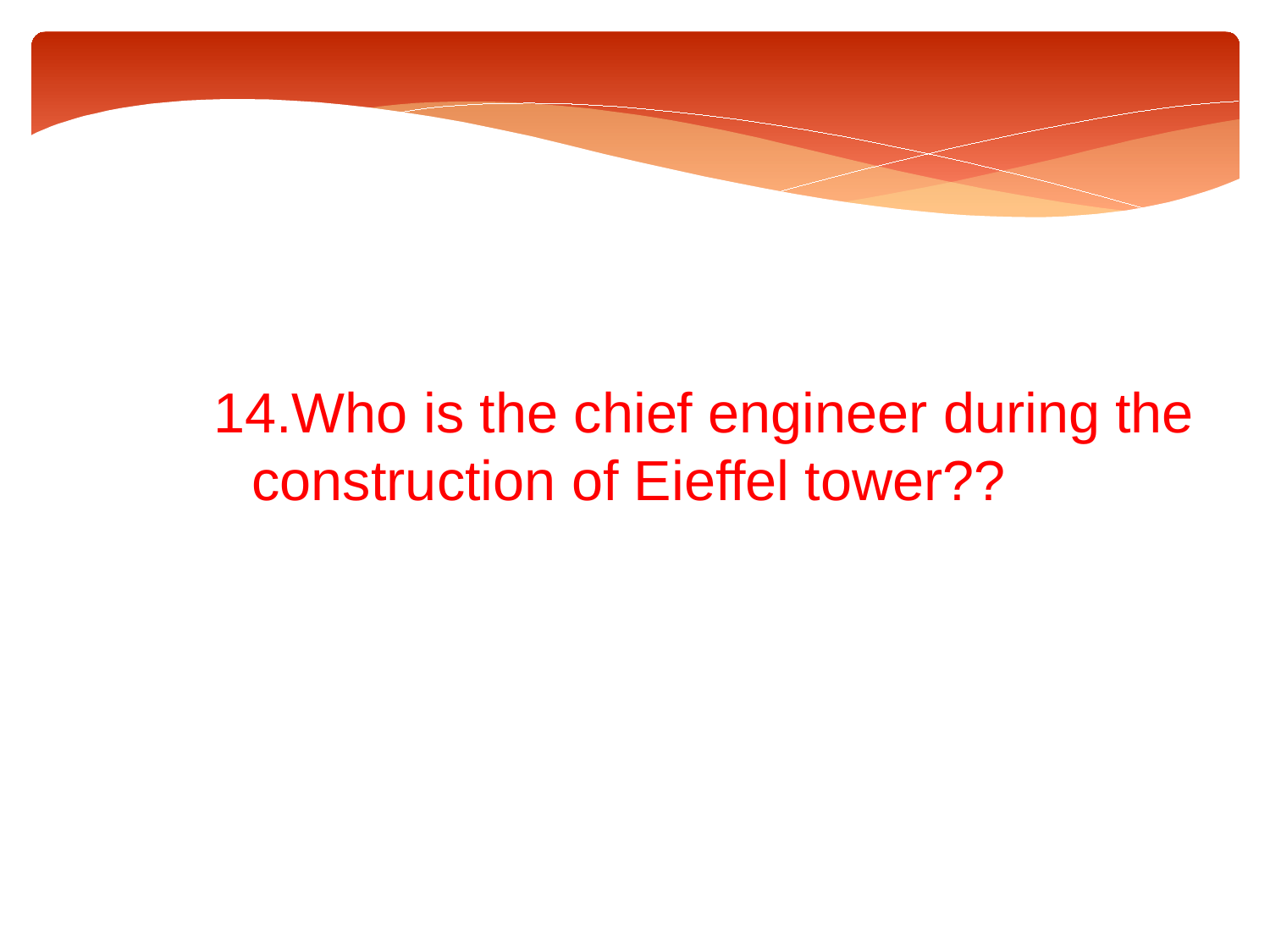

14.Who is the chief engineer during the construction of Eieffel tower??